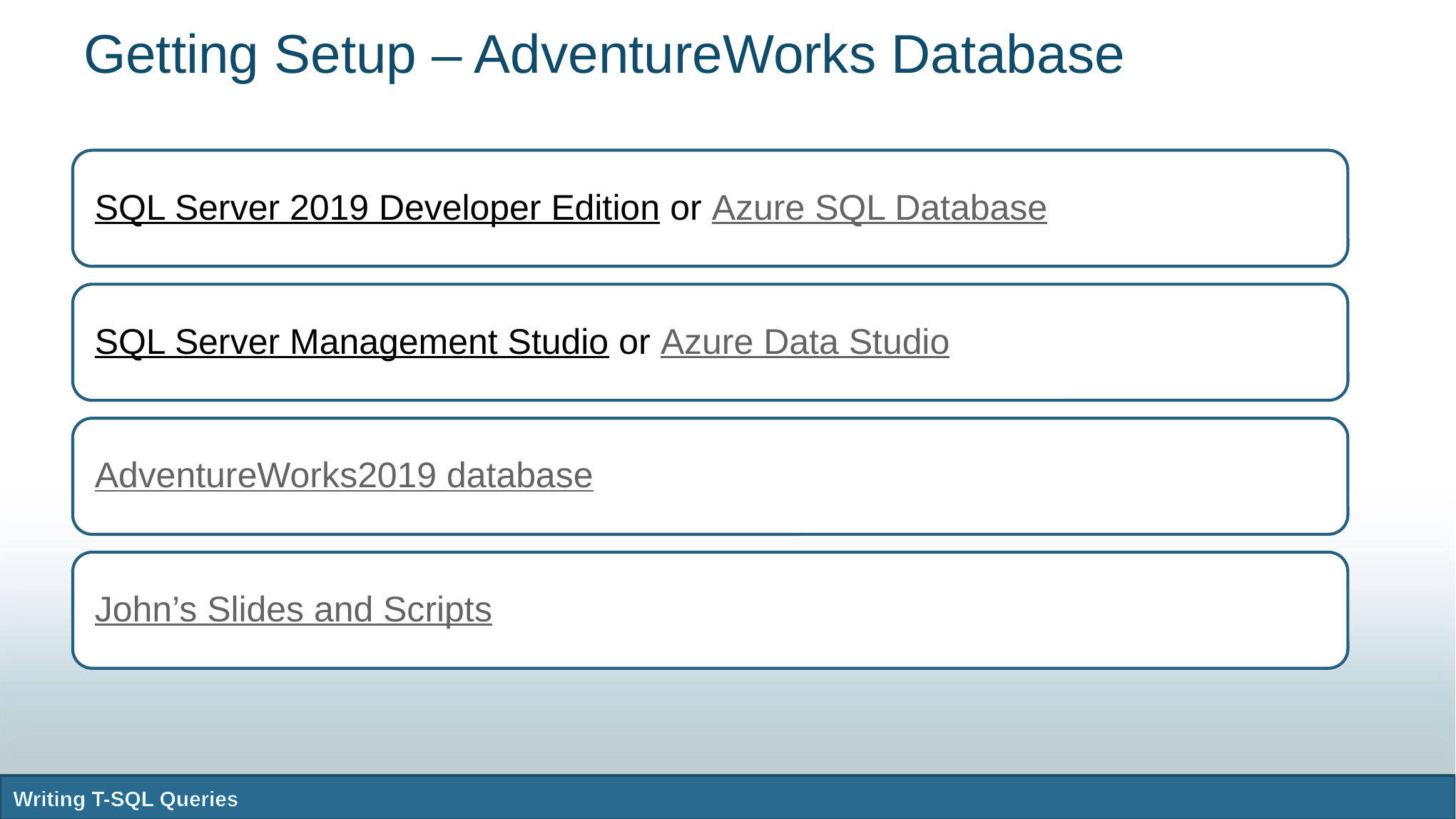

# Getting Setup – AdventureWorks Database
SQL Server 2019 Developer Edition or Azure SQL Database
SQL Server Management Studio or Azure Data Studio
AdventureWorks2019 database
John’s Slides and Scripts